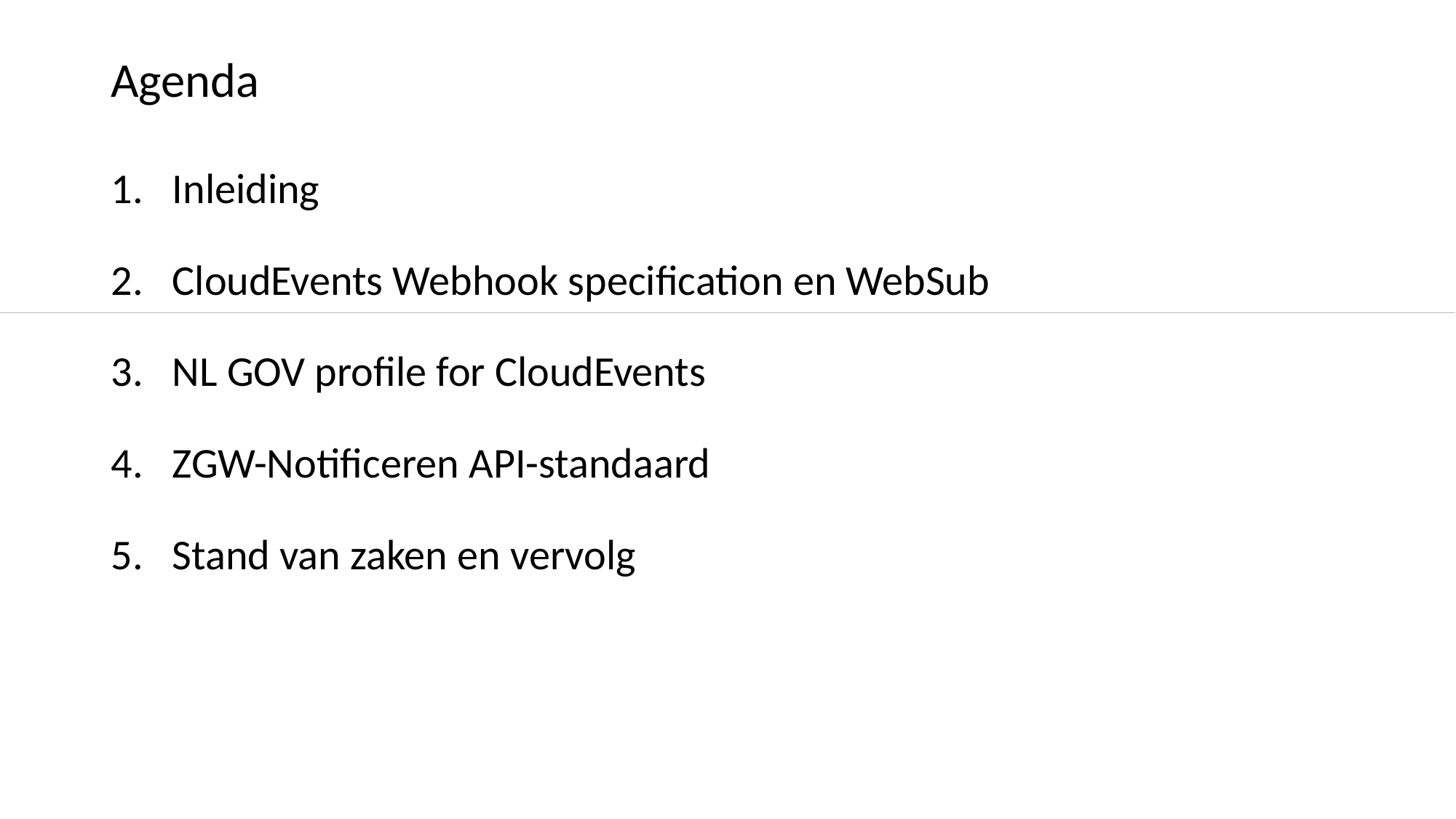

# Agenda
Inleiding
CloudEvents Webhook specification en WebSub
NL GOV profile for CloudEvents
ZGW-Notificeren API-standaard
Stand van zaken en vervolg